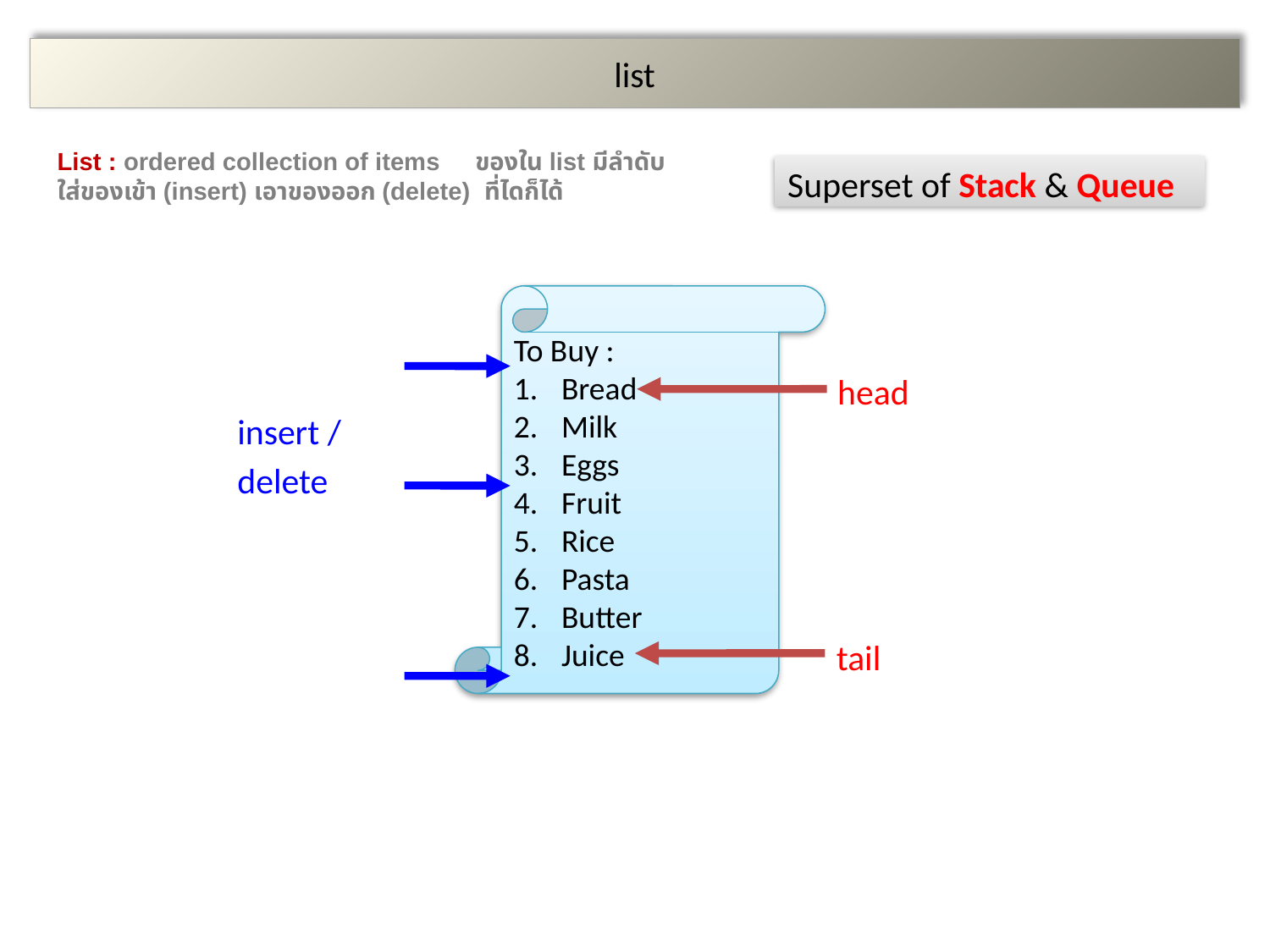

# list
List : ordered collection of items     ของใน list มีลำดับ
ใส่ของเข้า (insert) เอาของออก (delete)  ที่ไดก็ได้
Superset of Stack & Queue

To Buy :
Bread
Milk
Eggs
Fruit
Rice
Pasta
Butter
Juice
head

tail

insert /
delete